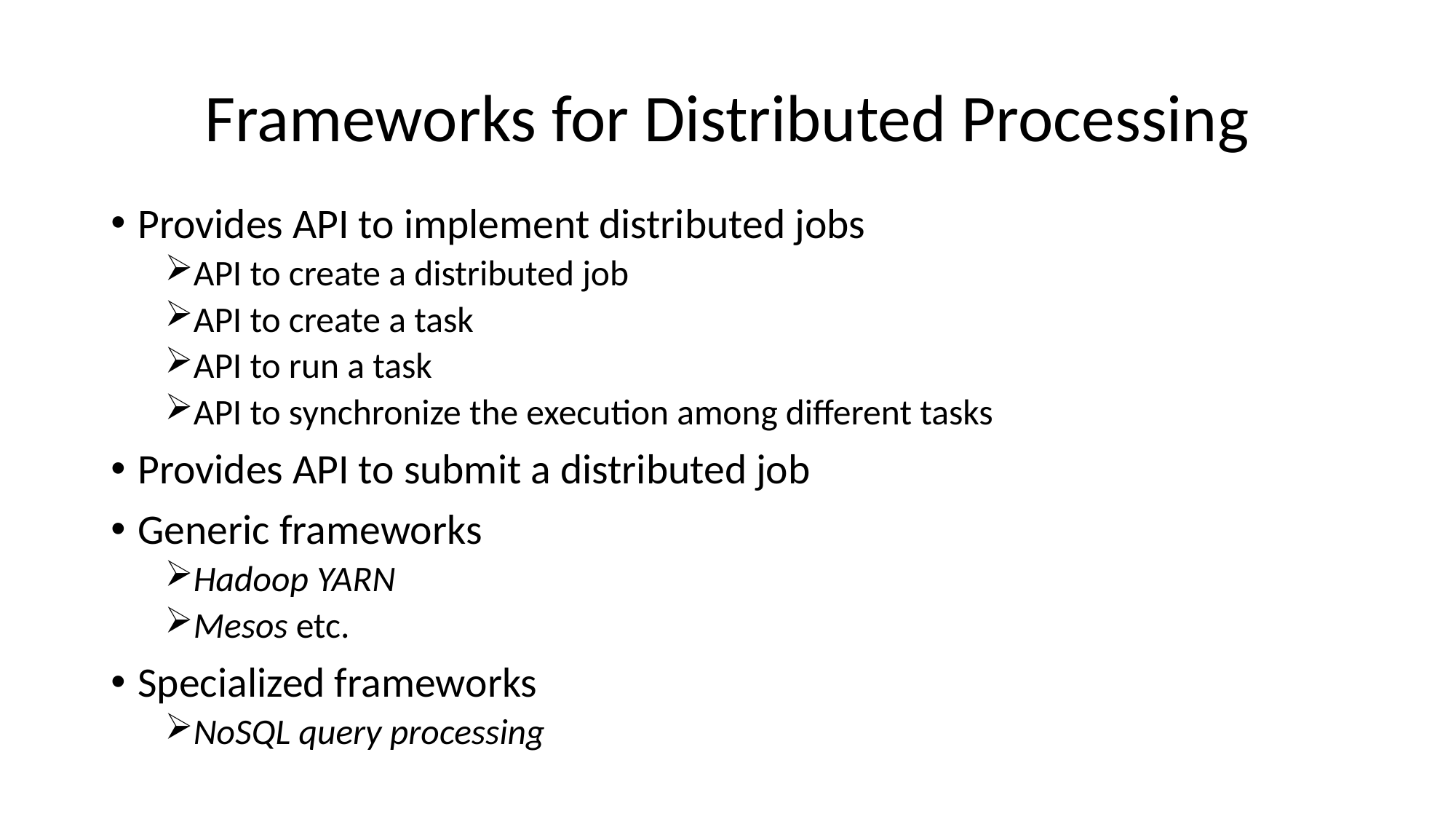

# Frameworks for Distributed Processing
Provides API to implement distributed jobs
API to create a distributed job
API to create a task
API to run a task
API to synchronize the execution among different tasks
Provides API to submit a distributed job
Generic frameworks
Hadoop YARN
Mesos etc.
Specialized frameworks
NoSQL query processing